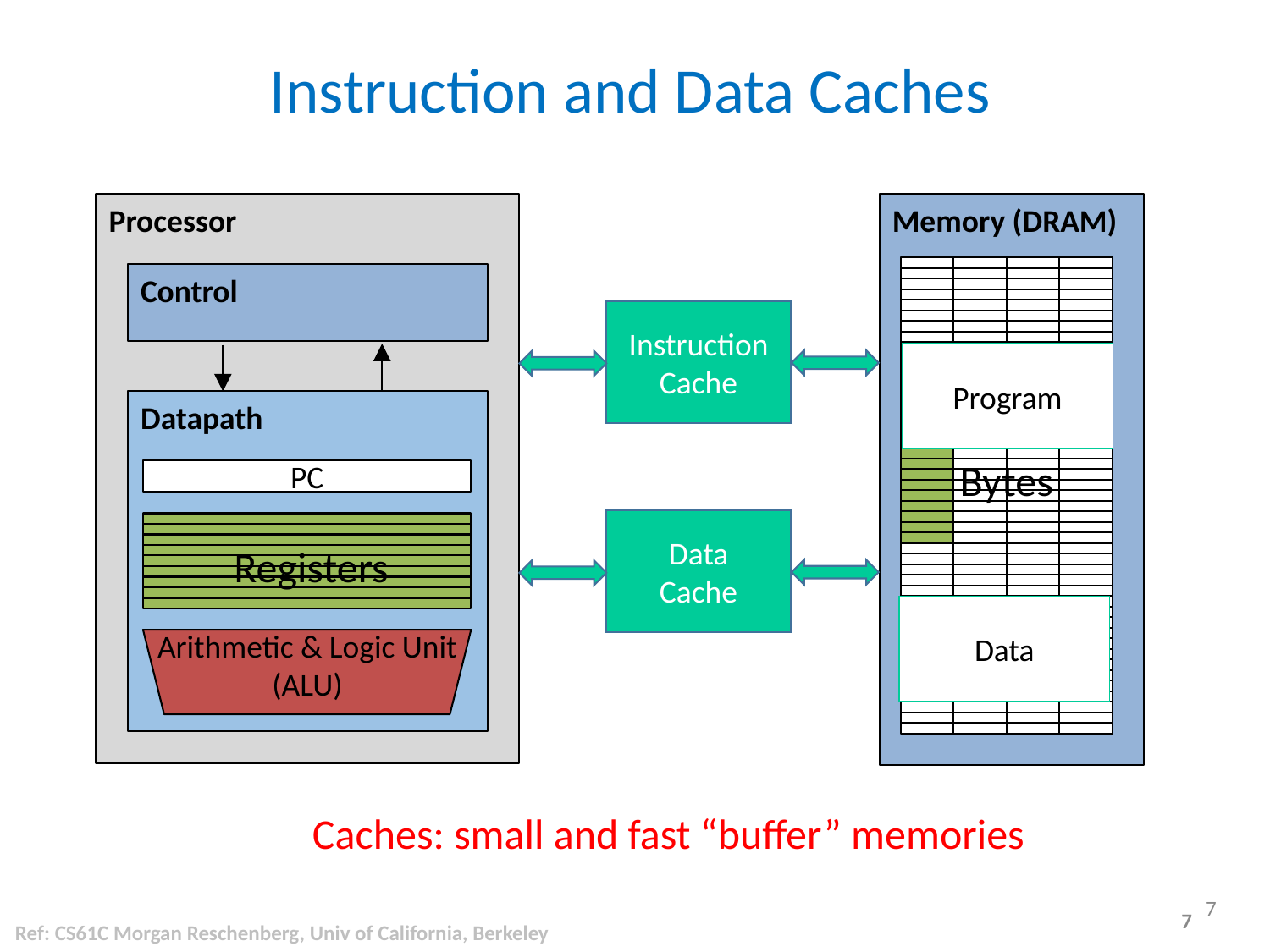

# Instruction and Data Caches
Memory (DRAM)

Bytes

Program
Data
Processor
Control
Datapath
Instruction Cache

PC

Registers

Arithmetic & Logic Unit
(ALU)

Data
Cache

Caches: small and fast “buffer” memories
7
Ref: CS61C Morgan Reschenberg, Univ of California, Berkeley